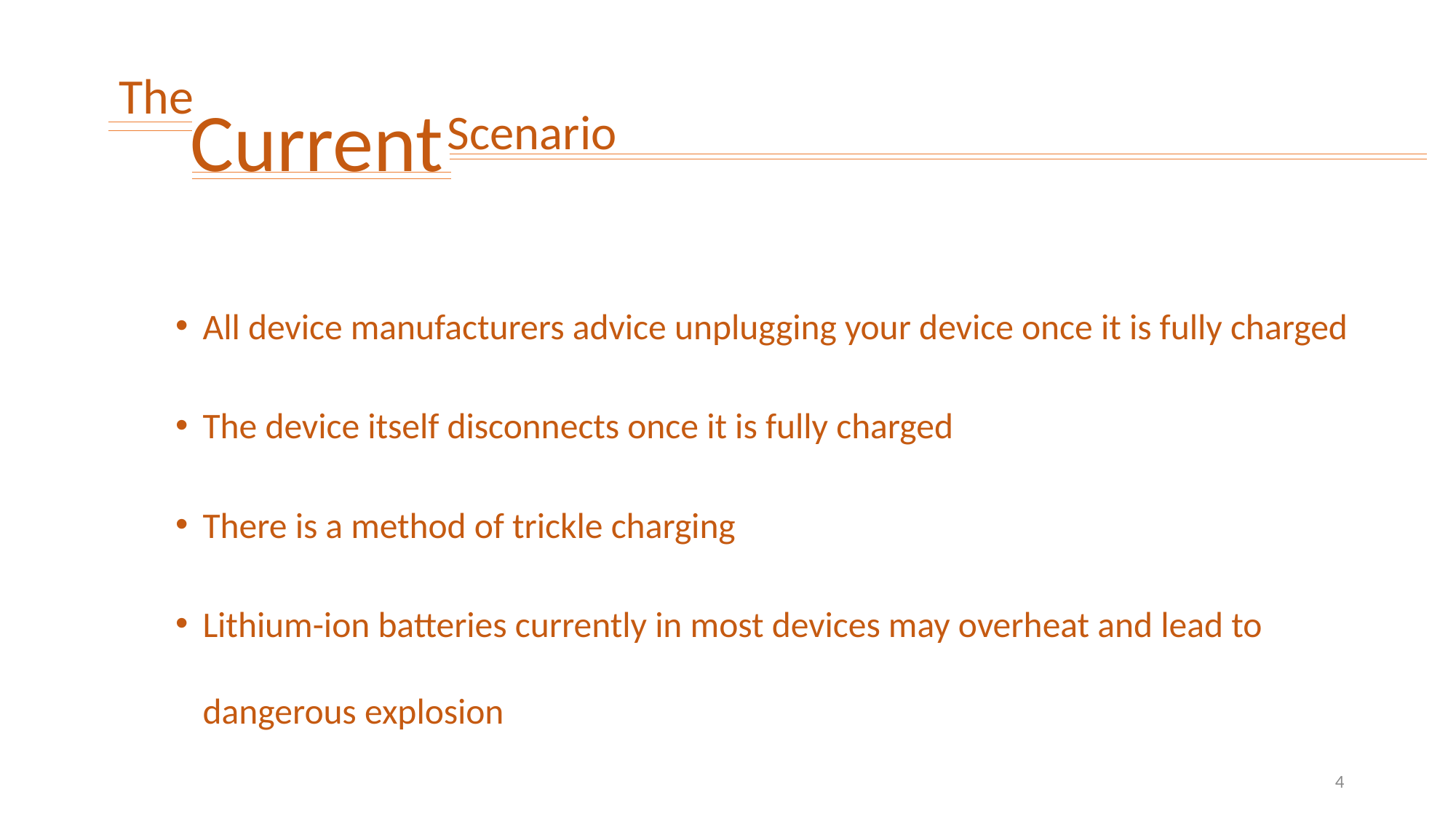

The
# Current
Scenario
All device manufacturers advice unplugging your device once it is fully charged
The device itself disconnects once it is fully charged
There is a method of trickle charging
Lithium-ion batteries currently in most devices may overheat and lead to dangerous explosion
4